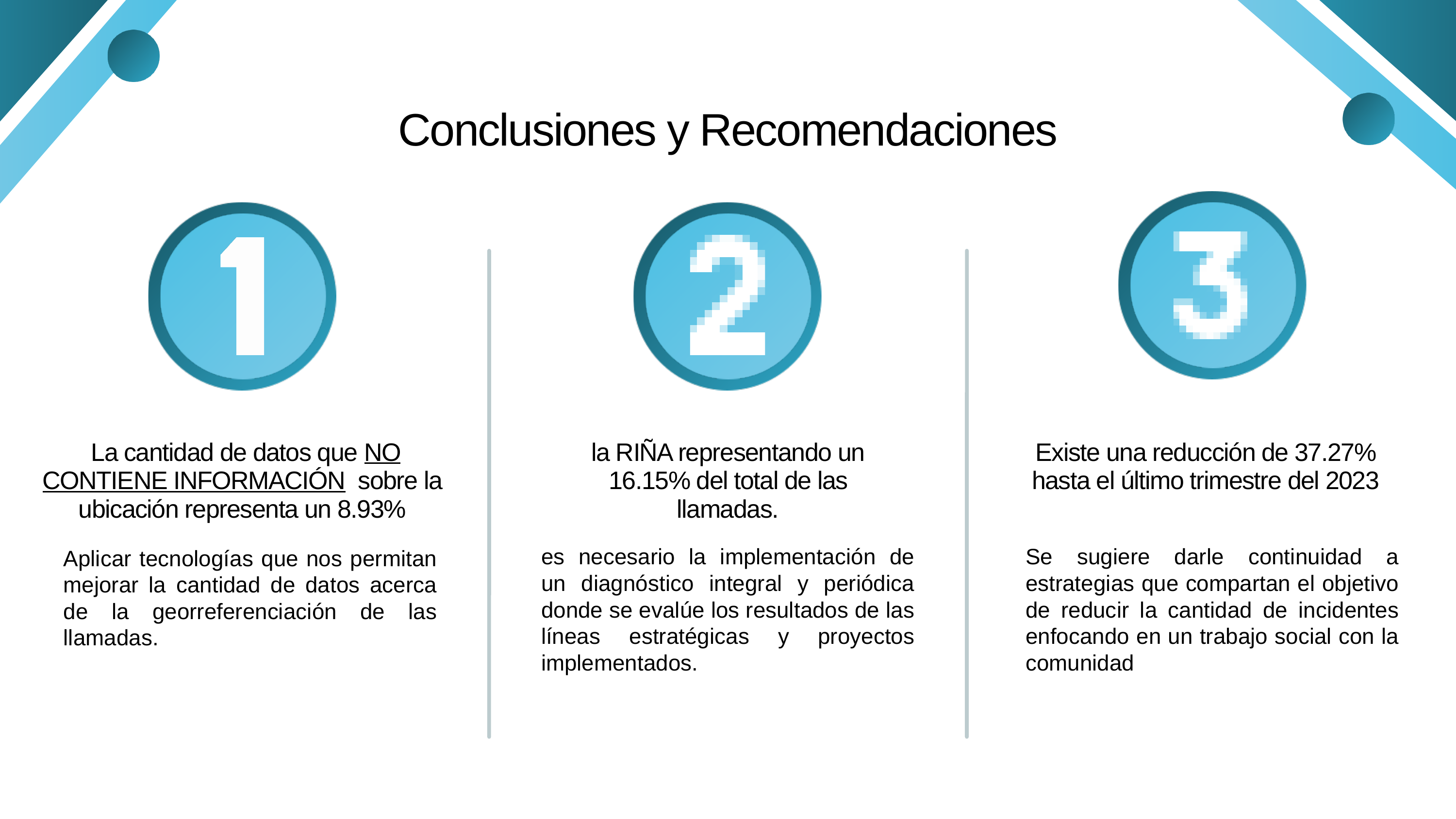

Conclusiones y Recomendaciones

 La cantidad de datos que NO CONTIENE INFORMACIÓN  sobre la ubicación representa un 8.93%
la RIÑA representando un 16.15% del total de las llamadas.
Existe una reducción de 37.27% hasta el último trimestre del 2023
es necesario la implementación de un diagnóstico integral y periódica donde se evalúe los resultados de las líneas estratégicas y proyectos implementados.
Se sugiere darle continuidad a estrategias que compartan el objetivo de reducir la cantidad de incidentes enfocando en un trabajo social con la comunidad
Aplicar tecnologías que nos permitan mejorar la cantidad de datos acerca de la georreferenciación de las llamadas.